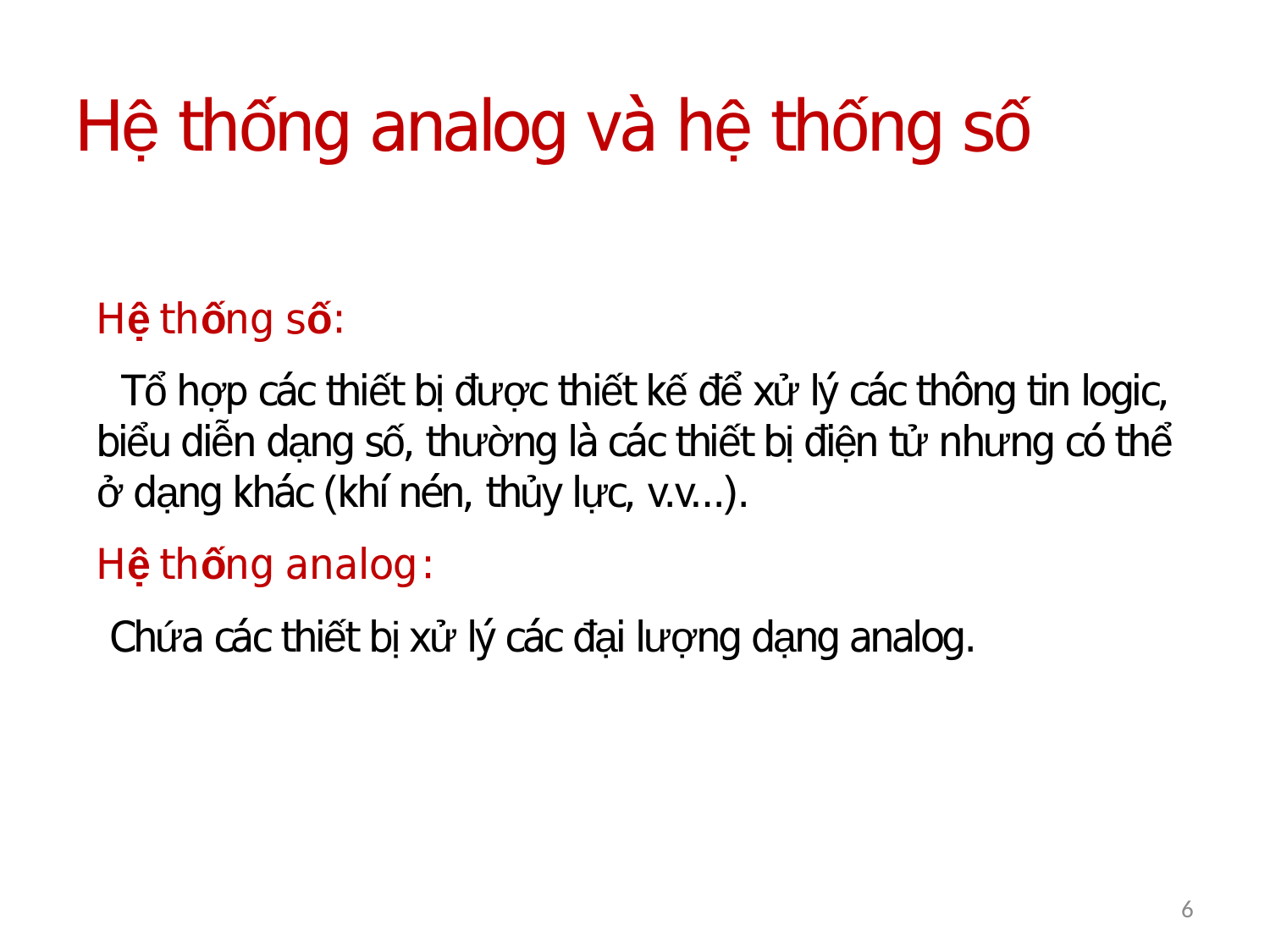

Hệ thống analog và hệ thống số
Hệ thống số:
  Tổ hợp các thiết bị được thiết kế để xử lý các thông tin logic, biểu diễn dạng số, thường là các thiết bị điện tử nhưng có thể ở dạng khác (khí nén, thủy lực, v.v…).
Hệ thống analog:
 Chứa các thiết bị xử lý các đại lượng dạng analog.
6